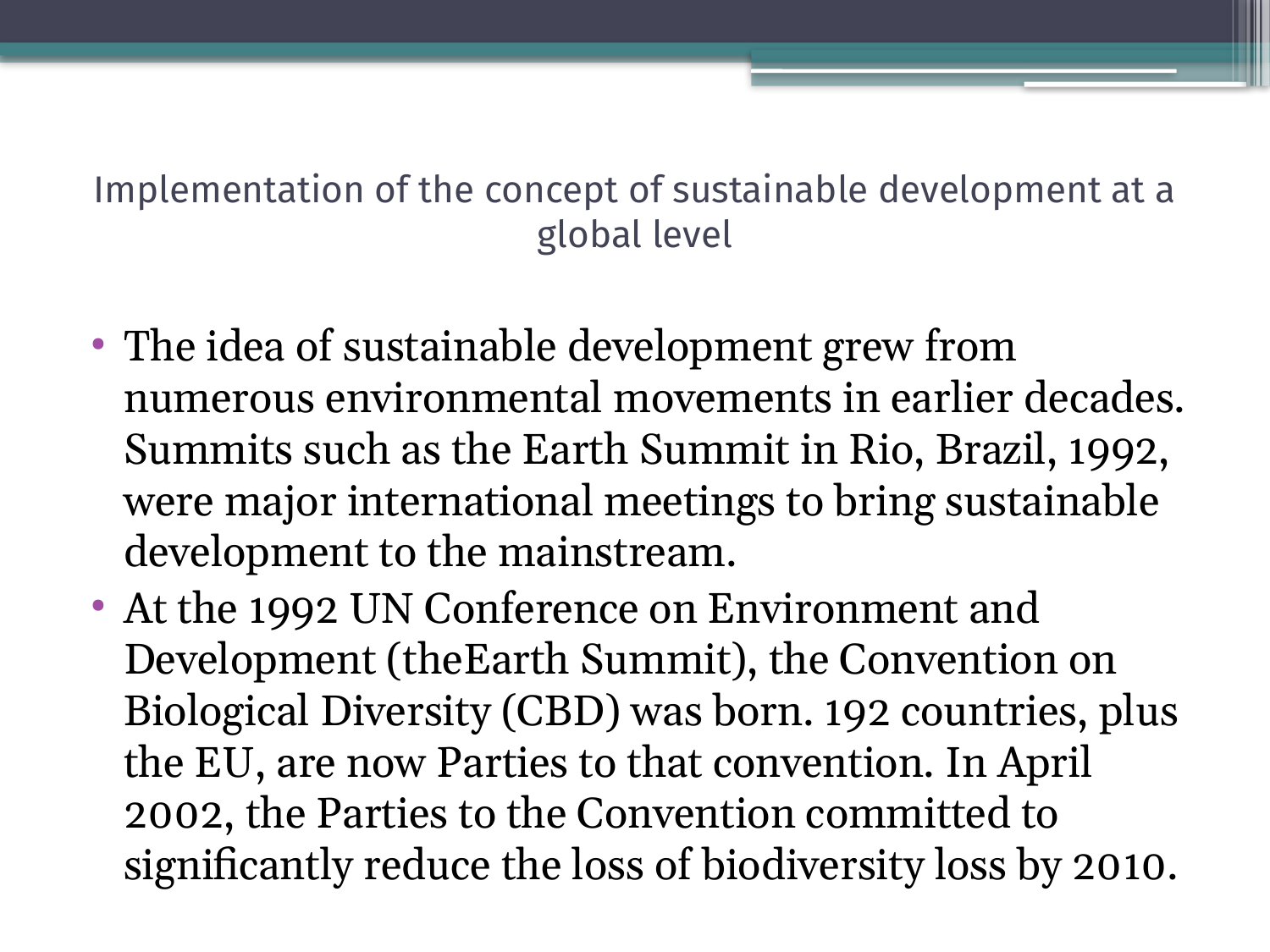

# Implementation of the concept of sustainable development at a global level
The idea of sustainable development grew from numerous environmental movements in earlier decades. Summits such as the Earth Summit in Rio, Brazil, 1992, were major international meetings to bring sustainable development to the mainstream.
At the 1992 UN Conference on Environment and Development (theEarth Summit), the Convention on Biological Diversity (CBD) was born. 192 countries, plus the EU, are now Parties to that convention. In April 2002, the Parties to the Convention committed to significantly reduce the loss of biodiversity loss by 2010.